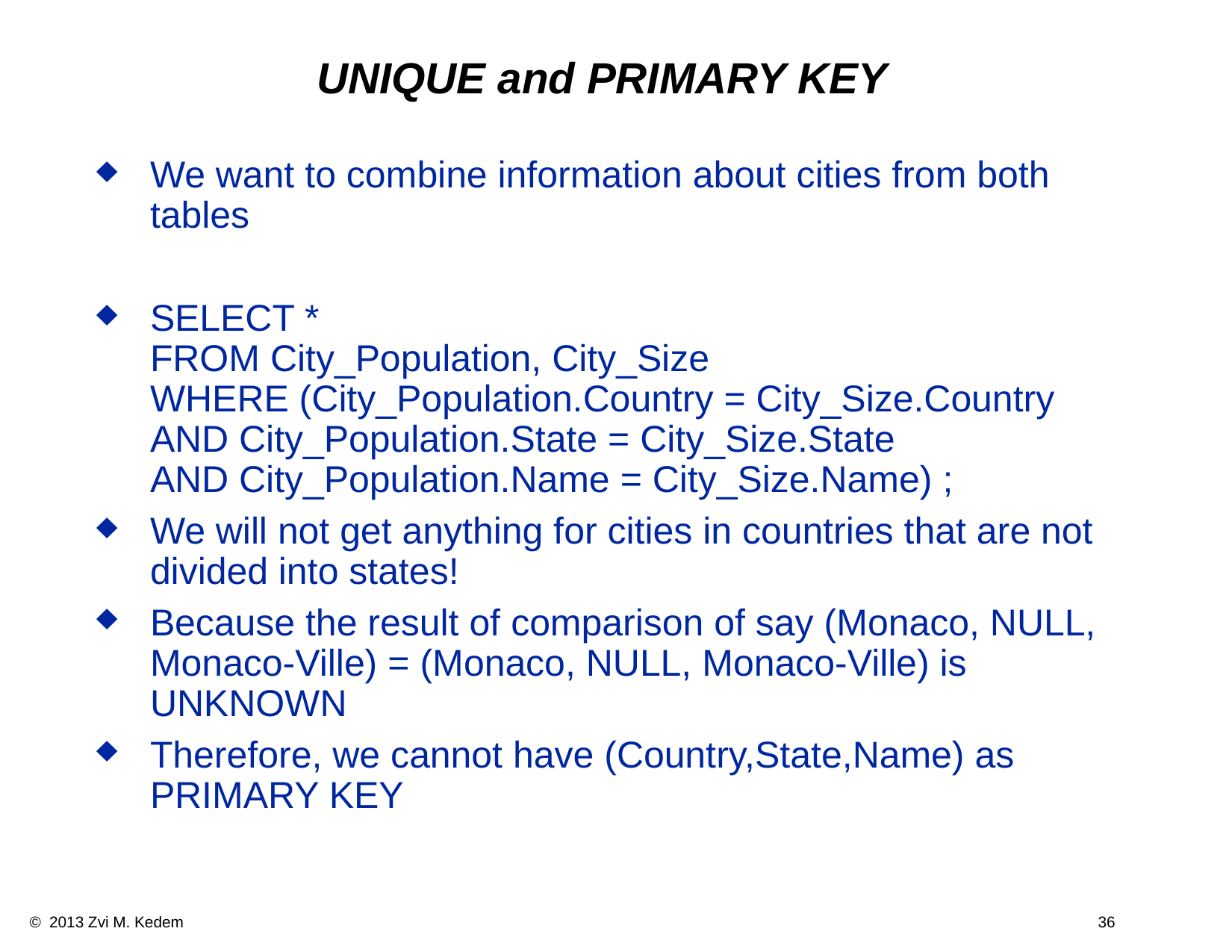

# UNIQUE and PRIMARY KEY
We want to combine information about cities from both tables

SELECT *
FROM City_Population, City_Size
WHERE (City_Population.Country = City_Size.Country
AND City_Population.State = City_Size.State
AND City_Population.Name = City_Size.Name) ;
We will not get anything for cities in countries that are not divided into states!
Because the result of comparison of say (Monaco, NULL, Monaco-Ville) = (Monaco, NULL, Monaco-Ville) is UNKNOWN
Therefore, we cannot have (Country,State,Name) as PRIMARY KEY